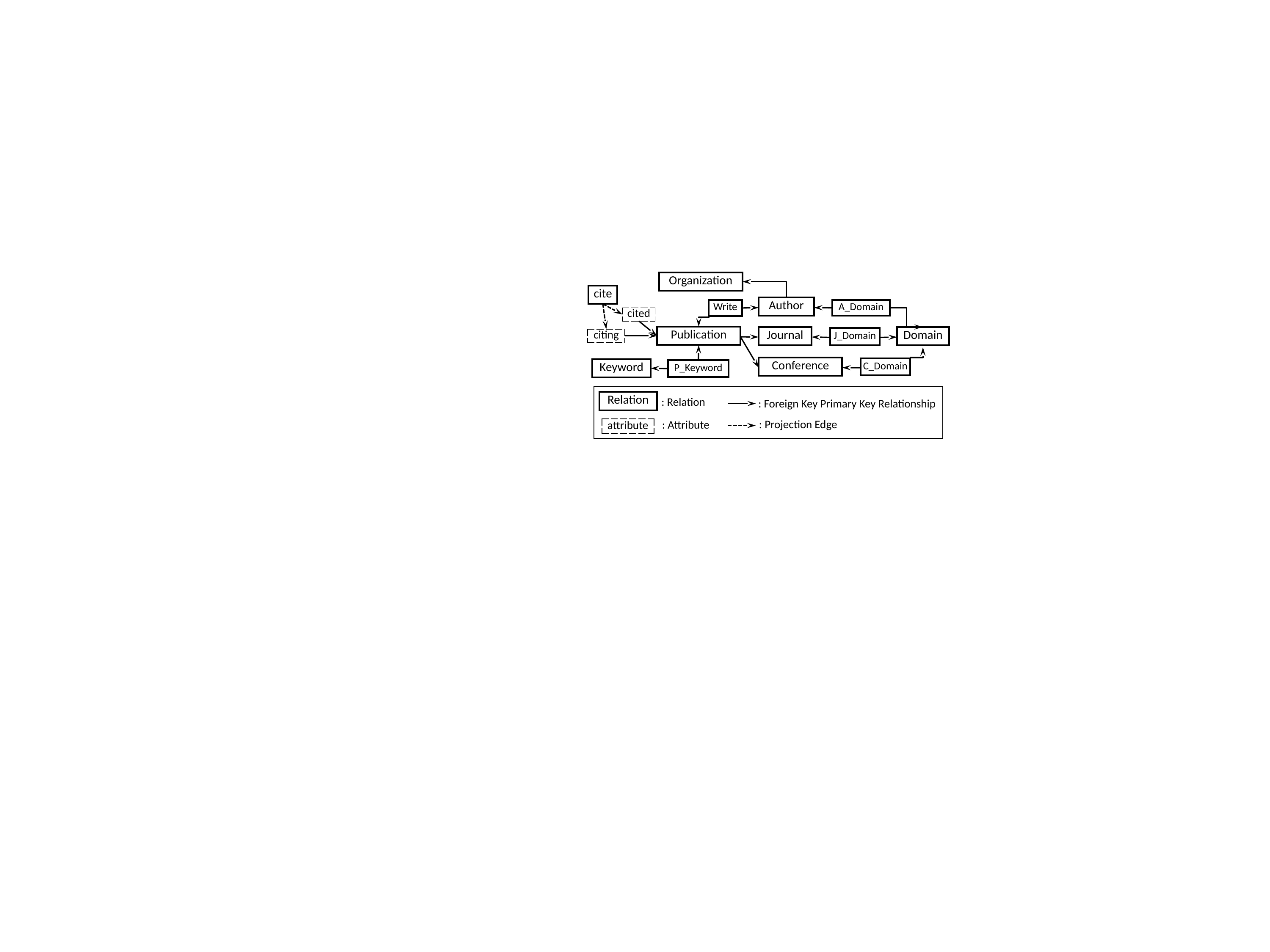

| Organization |
| --- |
| cite |
| --- |
| Author |
| --- |
| A\_Domain |
| --- |
| Write |
| --- |
| cited |
| --- |
| Publication |
| --- |
| Journal |
| --- |
| Domain |
| --- |
| J\_Domain |
| --- |
| citing |
| --- |
| Conference |
| --- |
| C\_Domain |
| --- |
| Keyword |
| --- |
| P\_Keyword |
| --- |
|  |
| --- |
: Relation
| Relation |
| --- |
: Foreign Key Primary Key Relationship
: Projection Edge
: Attribute
| attribute |
| --- |